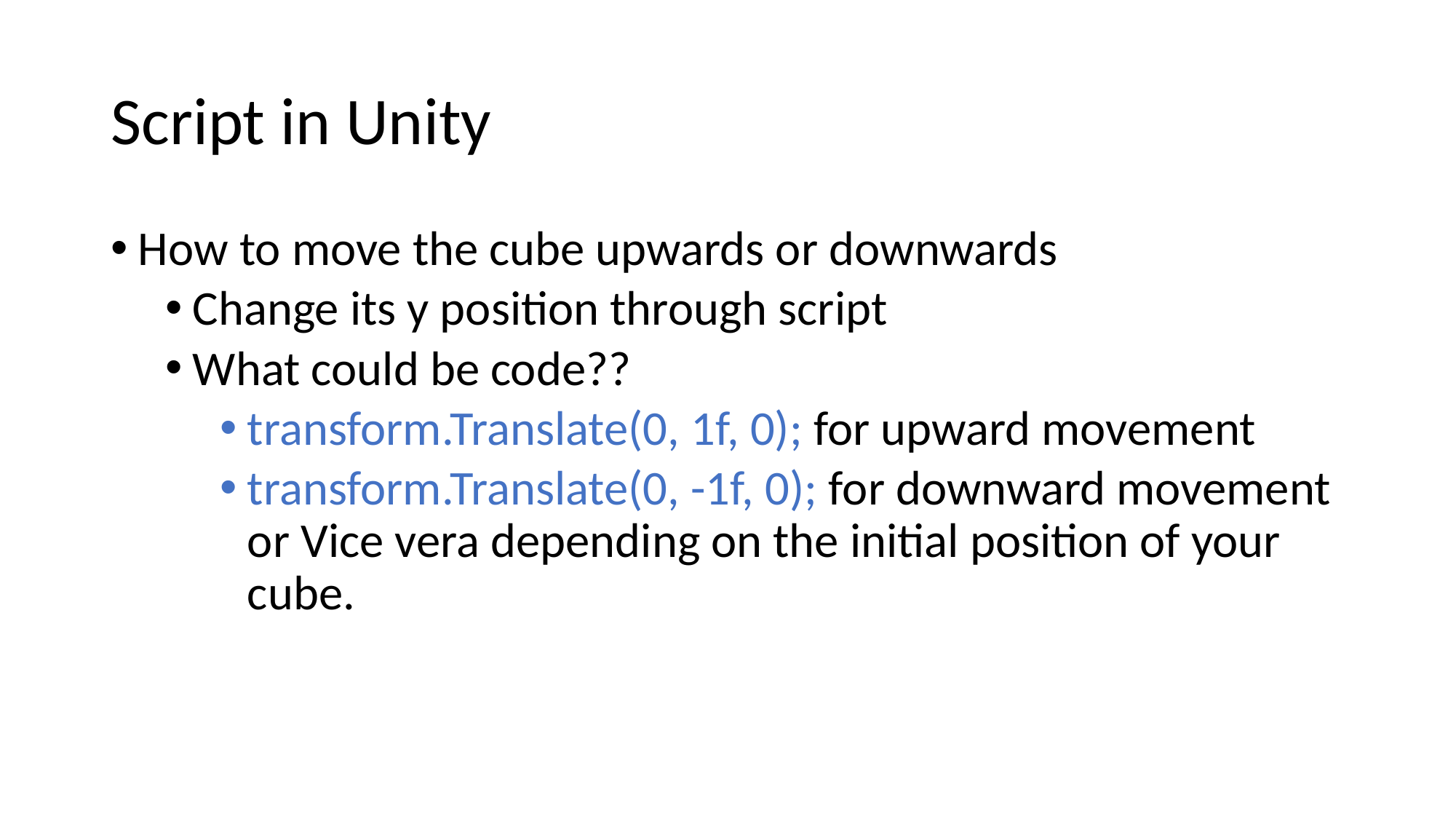

# Script in Unity
How to move the cube upwards or downwards
Change its y position through script
What could be code??
transform.Translate(0, 1f, 0); for upward movement
transform.Translate(0, -1f, 0); for downward movement or Vice vera depending on the initial position of your cube.